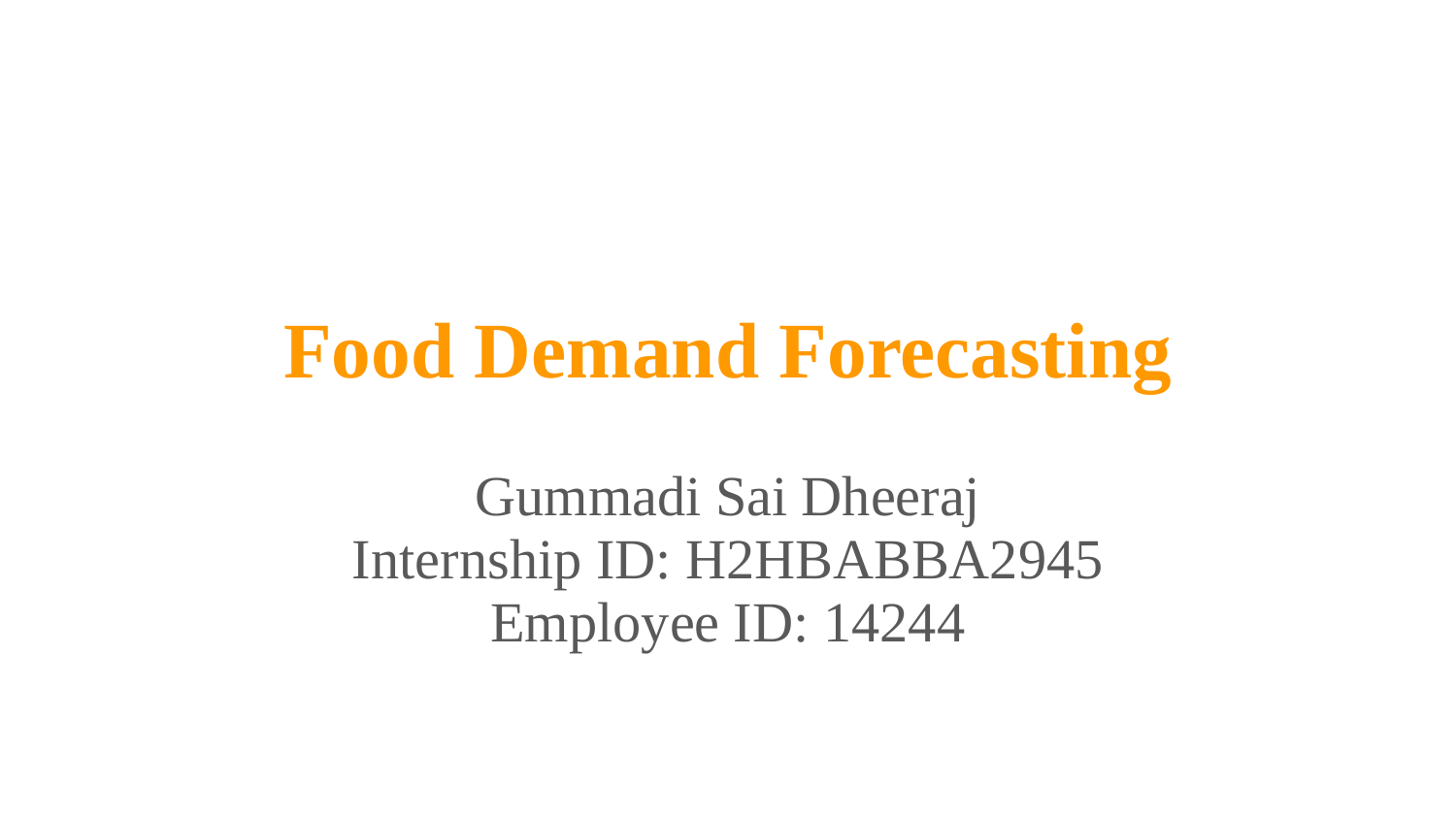

# Food Demand Forecasting
Gummadi Sai Dheeraj
Internship ID: H2HBABBA2945
Employee ID: 14244